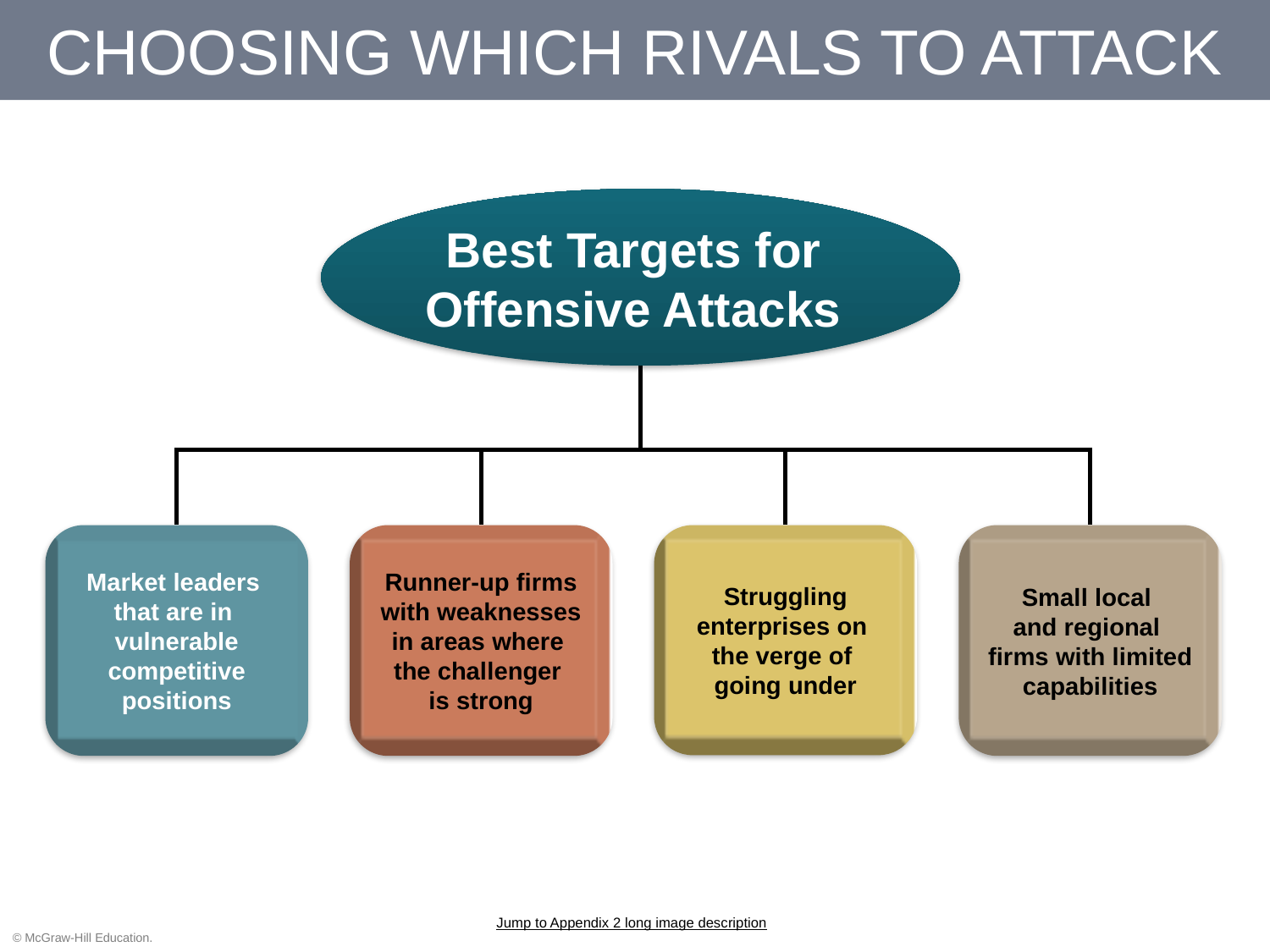

# CHOOSING WHICH RIVALS TO ATTACK
Best Targets for
Offensive Attacks
Market leaders
that are in
vulnerable competitive positions
Runner-up firms with weaknesses
in areas where
the challenger
is strong
Struggling enterprises on
the verge of
going under
Small local
and regional
firms with limited capabilities
Jump to Appendix 2 long image description